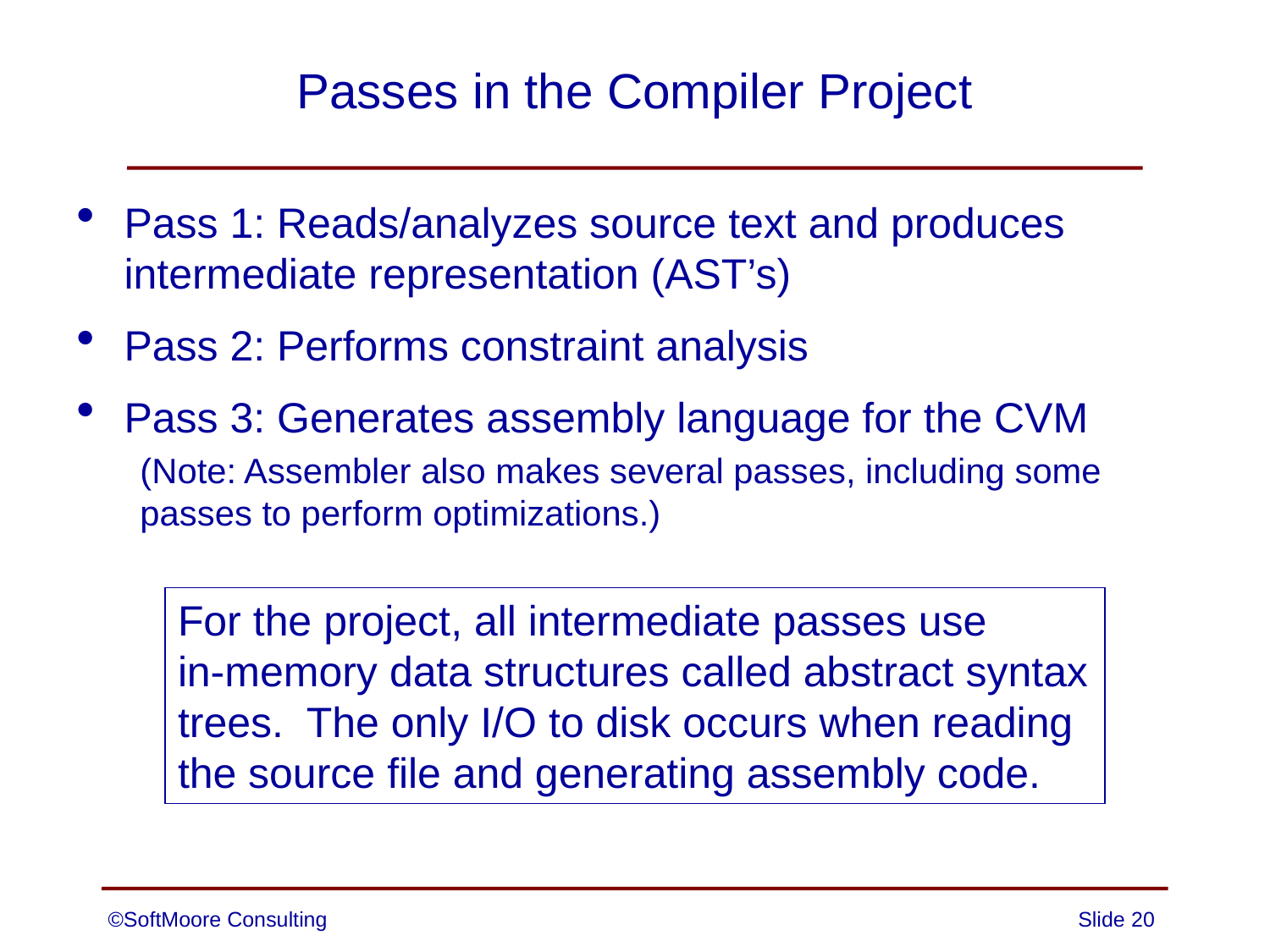

# Passes in the Compiler Project
Pass 1: Reads/analyzes source text and produces intermediate representation (AST’s)
Pass 2: Performs constraint analysis
Pass 3: Generates assembly language for the CVM
(Note: Assembler also makes several passes, including some passes to perform optimizations.)
For the project, all intermediate passes use
in-memory data structures called abstract syntax trees.  The only I/O to disk occurs when reading the source file and generating assembly code.
©SoftMoore Consulting
Slide 20